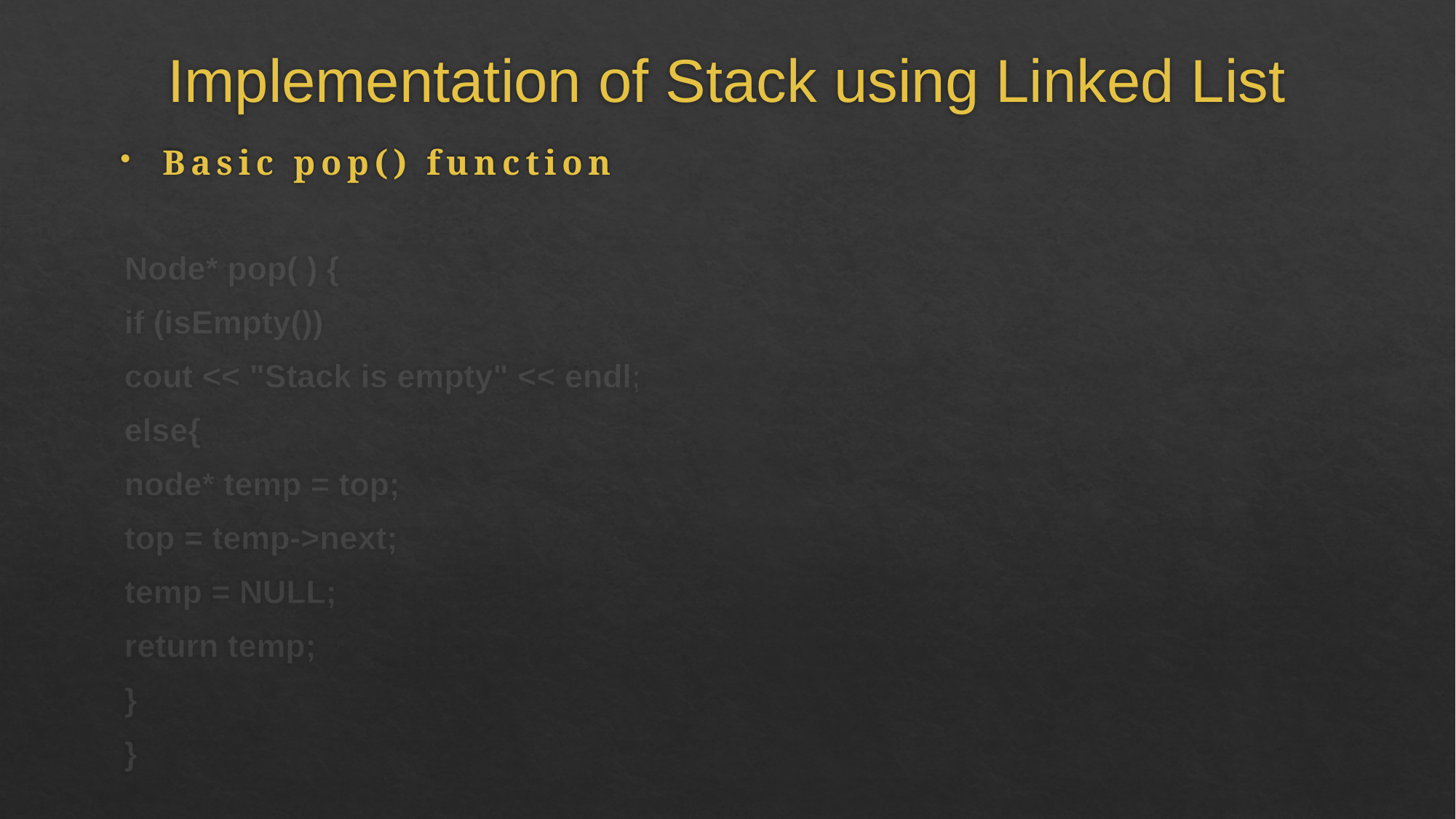

# Implementation of Stack using Linked List
Basic pop() function

Node* pop( ) {
	if (isEmpty())
		cout << "Stack is empty" << endl;
	else{
		node* temp = top;
		top = temp->next;
		temp = NULL;
		return temp;
		}
	}